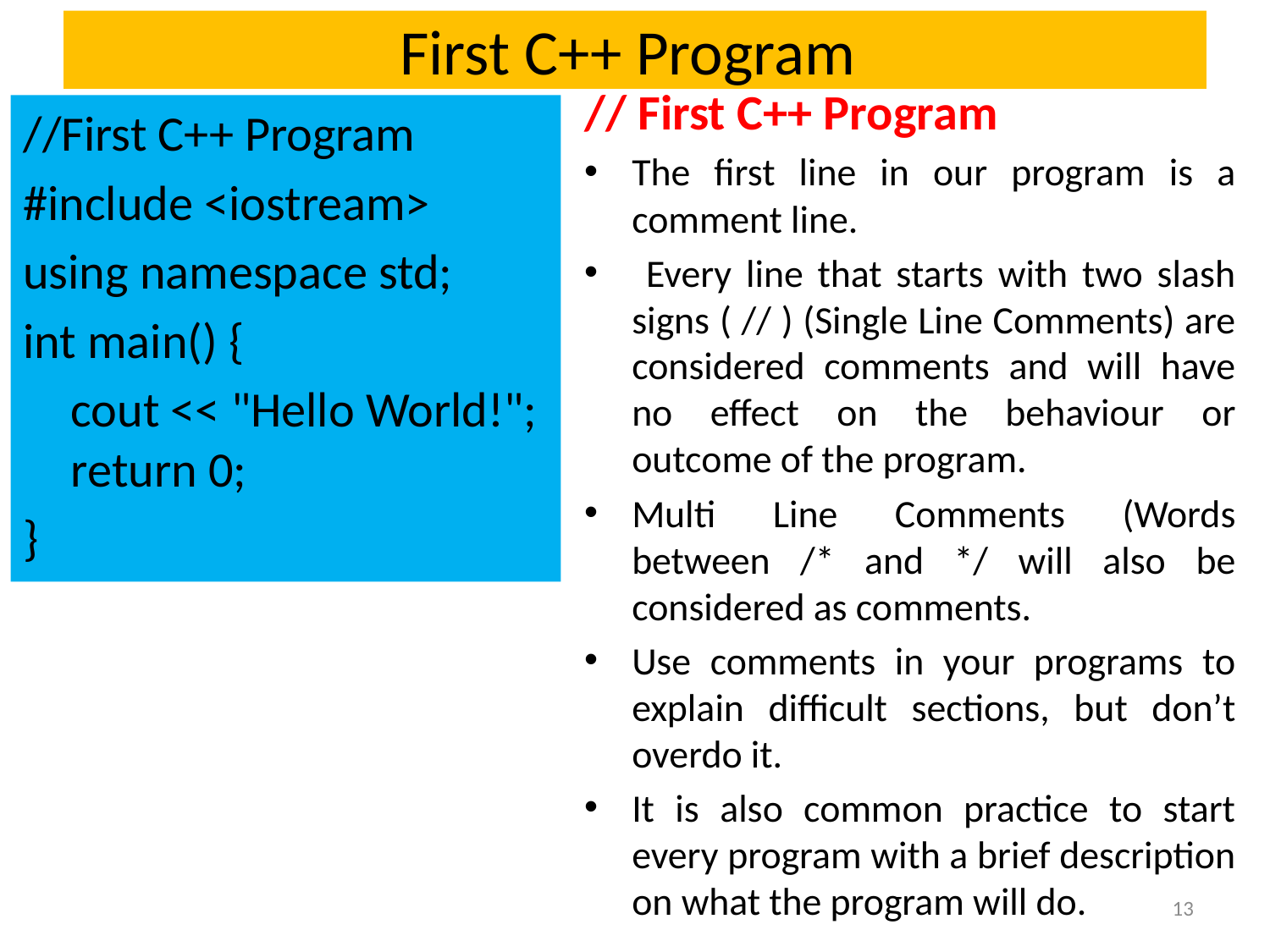

# First C++ Program
// First C++ Program
The first line in our program is a comment line.
 Every line that starts with two slash signs ( // ) (Single Line Comments) are considered comments and will have no effect on the behaviour or outcome of the program.
Multi Line Comments (Words between /* and */ will also be considered as comments.
Use comments in your programs to explain difficult sections, but don’t overdo it.
It is also common practice to start every program with a brief description on what the program will do.
//First C++ Program
#include <iostream>
using namespace std;
int main() {
	cout << "Hello World!";
return 0;
}
13